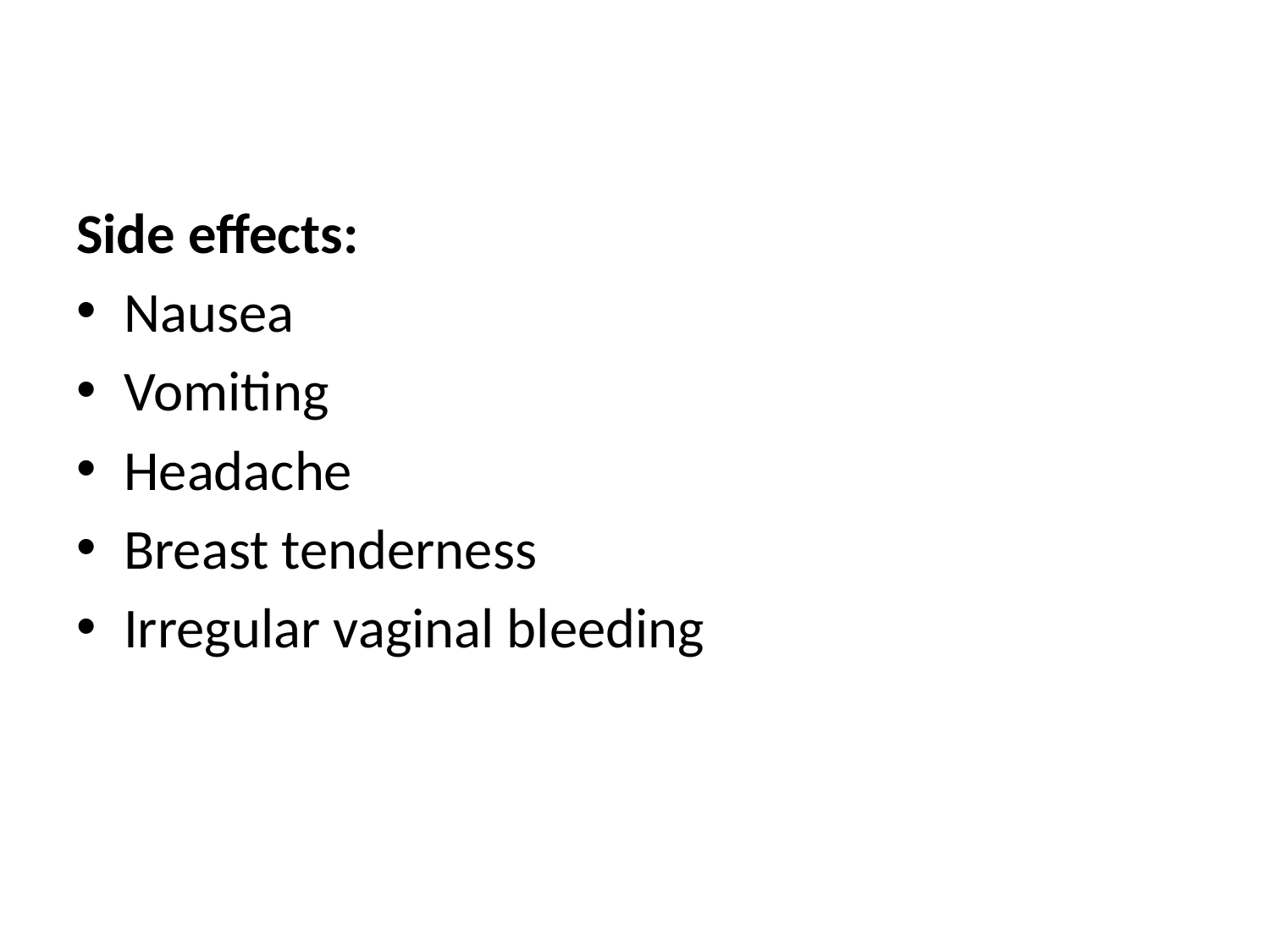

Side effects:
Nausea
Vomiting
Headache
Breast tenderness
Irregular vaginal bleeding